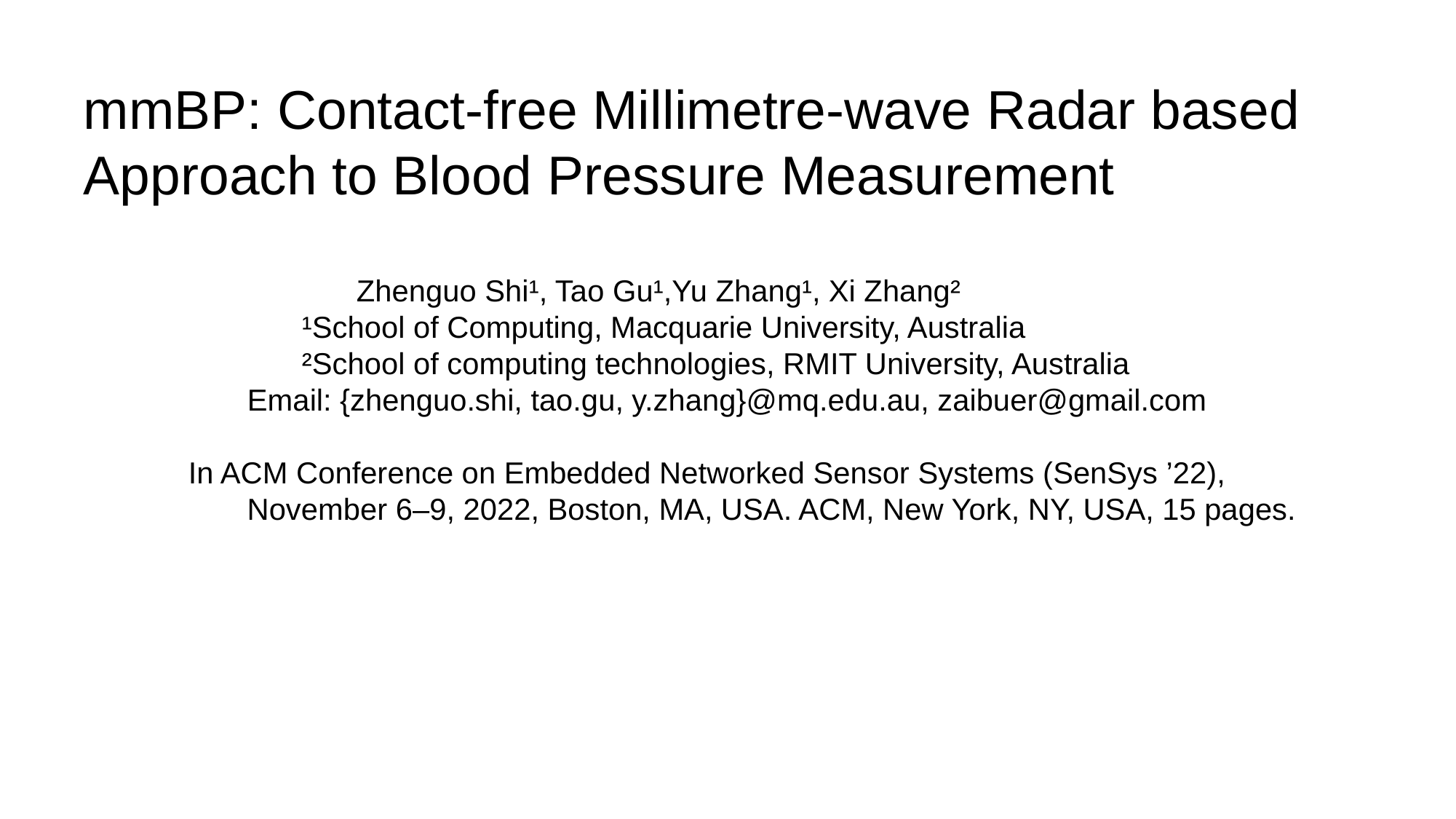

mmBP: Contact-free Millimetre-wave Radar based Approach to Blood Pressure Measurement

Zhenguo Shi¹, Tao Gu¹,Yu Zhang¹, Xi Zhang²
¹School of Computing, Macquarie University, Australia
²School of computing technologies, RMIT University, Australia
Email: {zhenguo.shi, tao.gu, y.zhang}@mq.edu.au, zaibuer@gmail.com

      In ACM Conference on Embedded Networked Sensor Systems (SenSys ’22),
             November 6–9, 2022, Boston, MA, USA. ACM, New York, NY, USA, 15 pages.